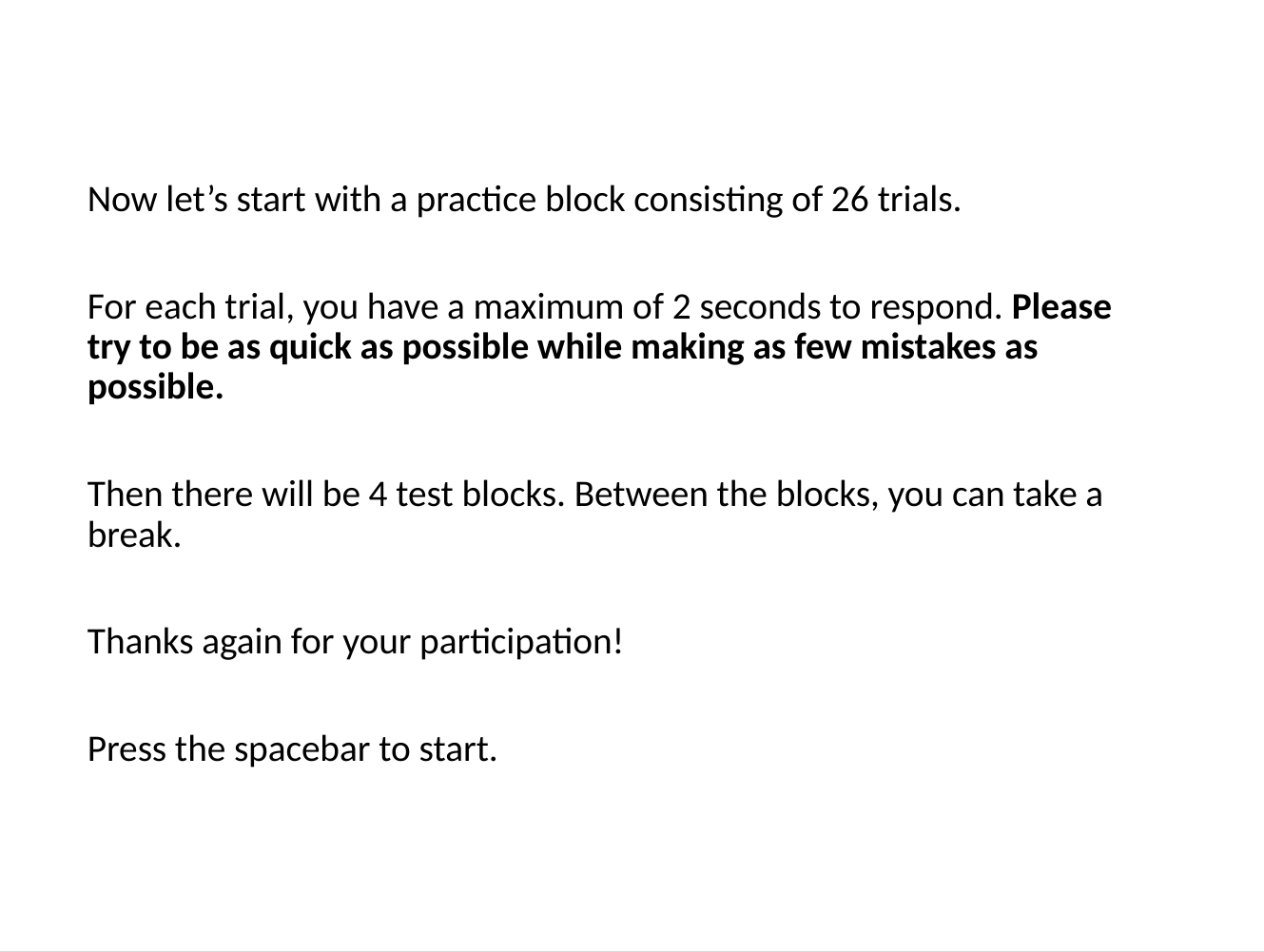

Now let’s start with a practice block consisting of 26 trials.

For each trial, you have a maximum of 2 seconds to respond. Please try to be as quick as possible while making as few mistakes as possible.

Then there will be 4 test blocks. Between the blocks, you can take a break.

Thanks again for your participation!

Press the spacebar to start.